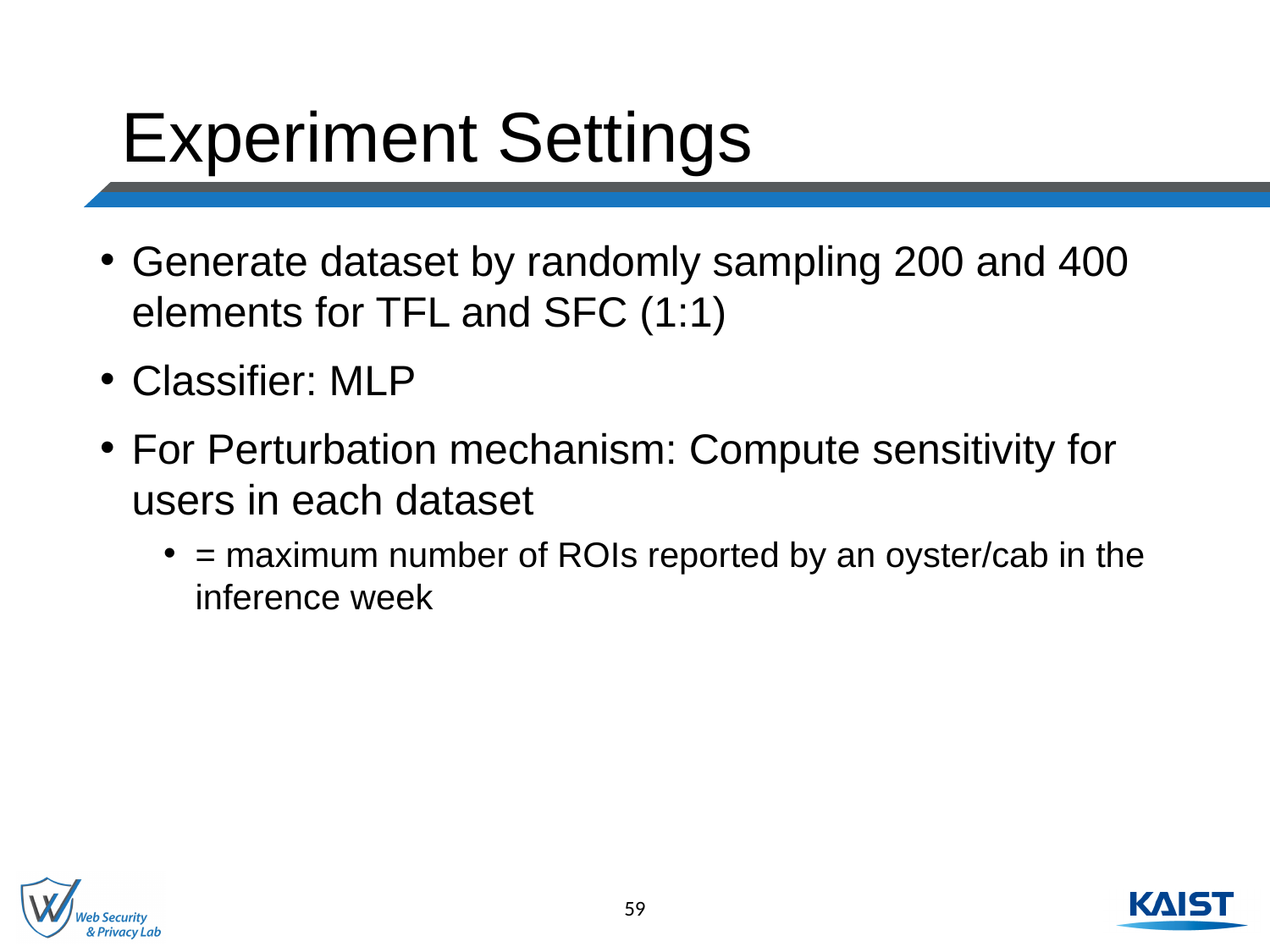

# Experiment Settings
Generate dataset by randomly sampling 200 and 400 elements for TFL and SFC (1:1)
Classifier: MLP
For Perturbation mechanism: Compute sensitivity for users in each dataset
= maximum number of ROIs reported by an oyster/cab in the inference week

59